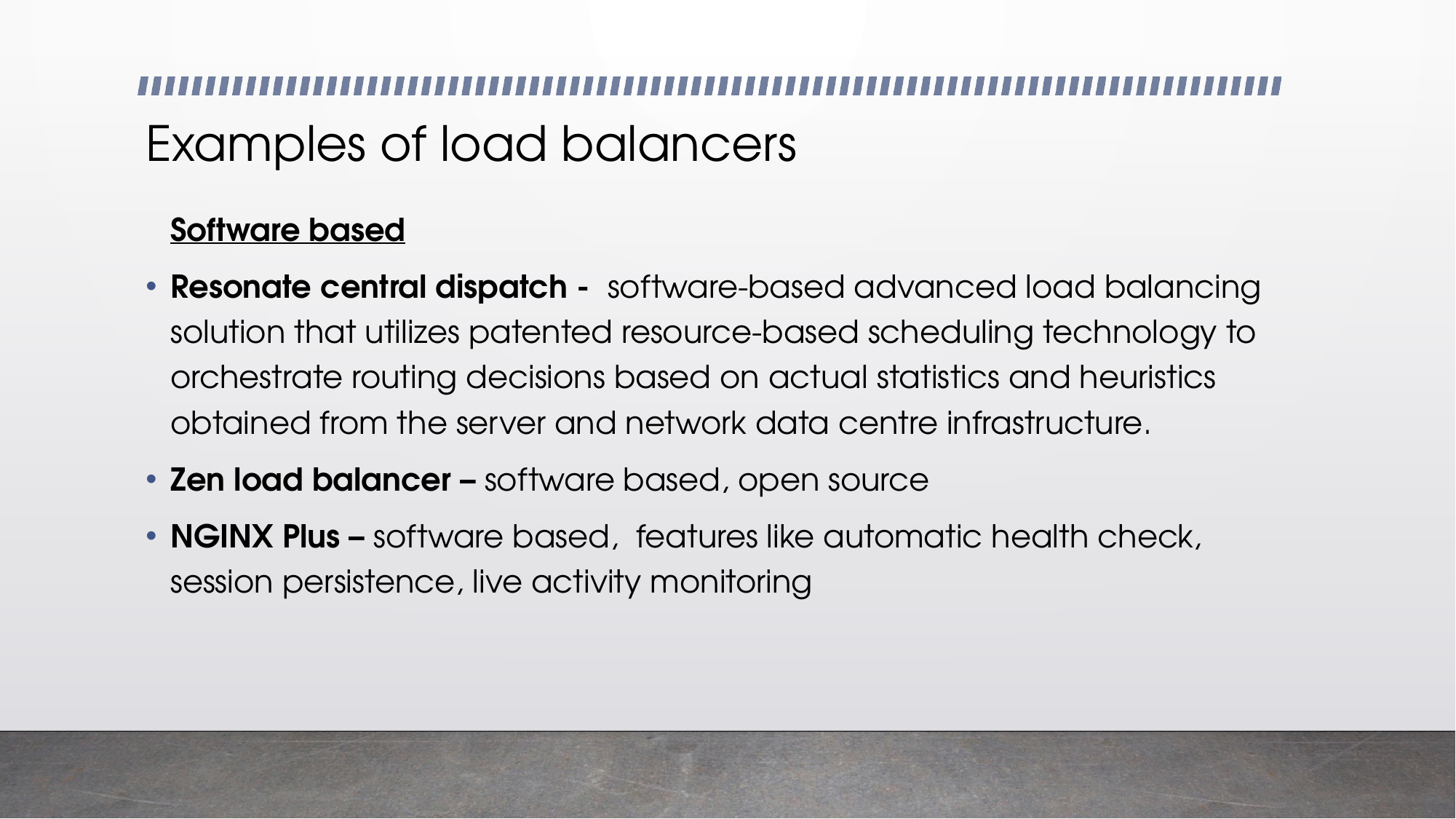

# Examples of load balancers
	Software based
Resonate central dispatch -  software-based advanced load balancing solution that utilizes patented resource-based scheduling technology to orchestrate routing decisions based on actual statistics and heuristics obtained from the server and network data centre infrastructure.
Zen load balancer – software based, open source
NGINX Plus – software based,  features like automatic health check, session persistence, live activity monitoring